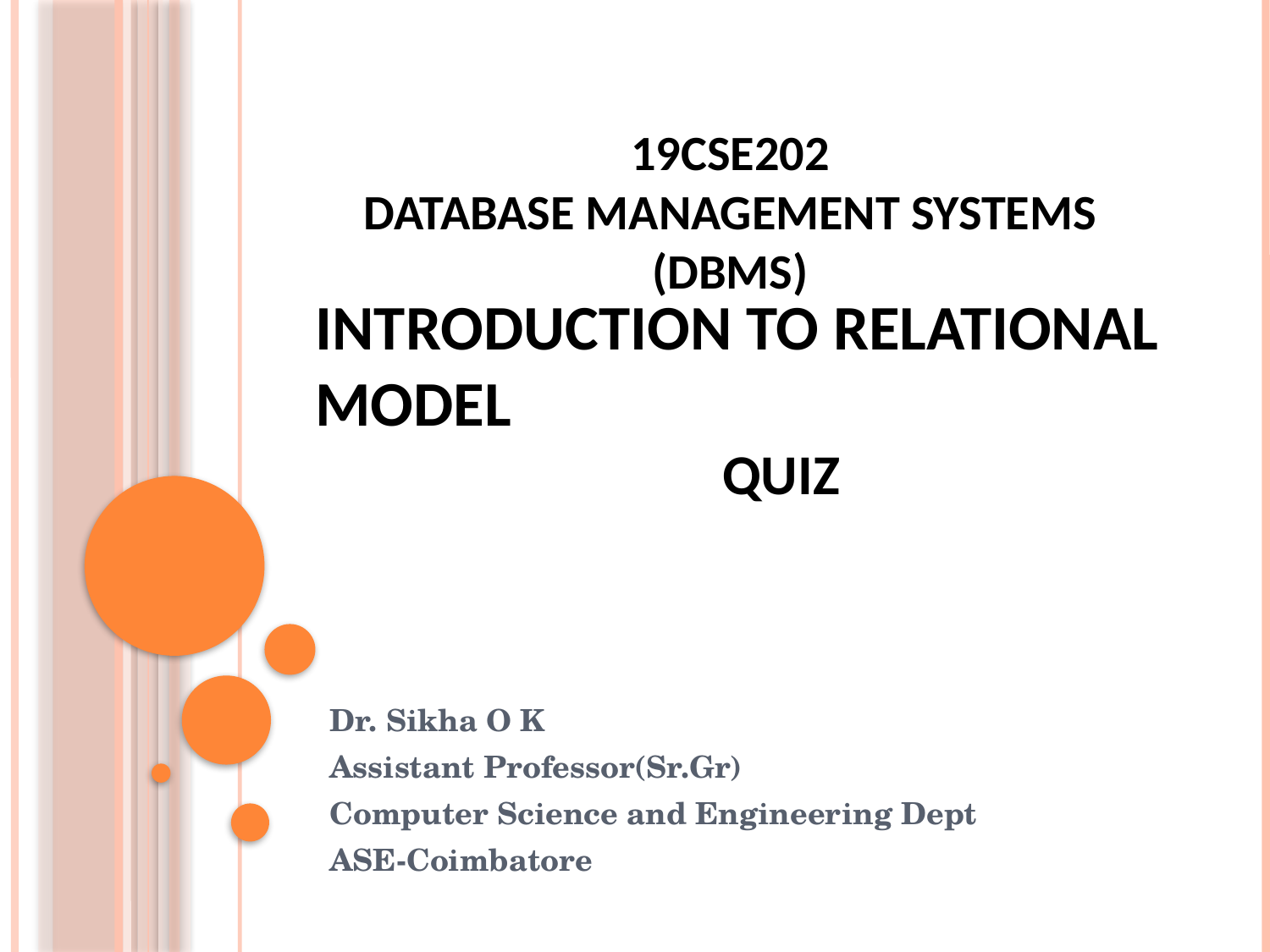

# 19CSE202 DATABASE MANAGEMENT SYSTEMS  (DBMS)
Introduction To Relational Model
QUIZ
Dr. Sikha O K
Assistant Professor(Sr.Gr)
Computer Science and Engineering Dept
ASE-Coimbatore